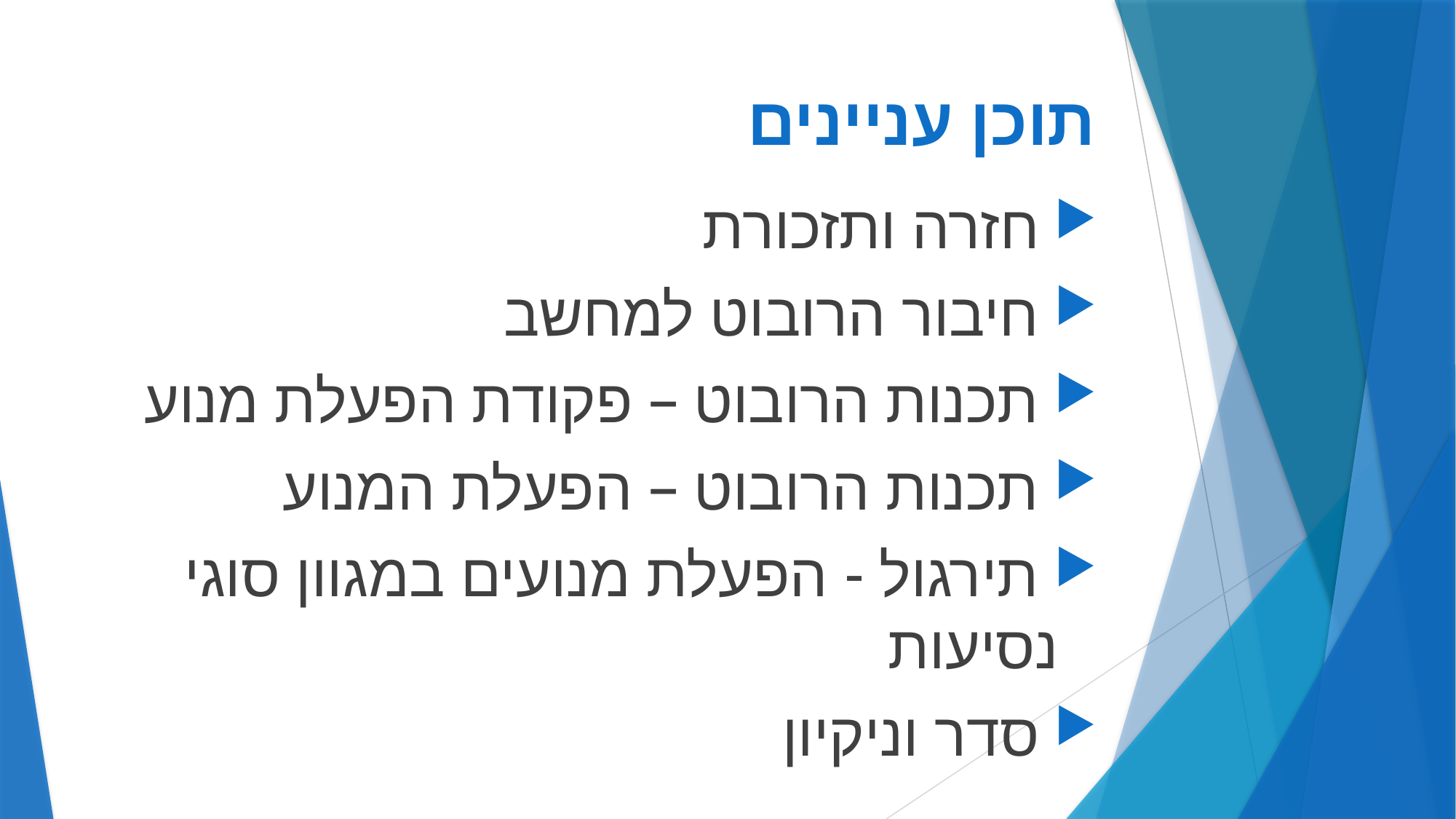

# תוכן עניינים
 חזרה ותזכורת
 חיבור הרובוט למחשב
 תכנות הרובוט – פקודת הפעלת מנוע
 תכנות הרובוט – הפעלת המנוע
 תירגול - הפעלת מנועים במגוון סוגי נסיעות
 סדר וניקיון